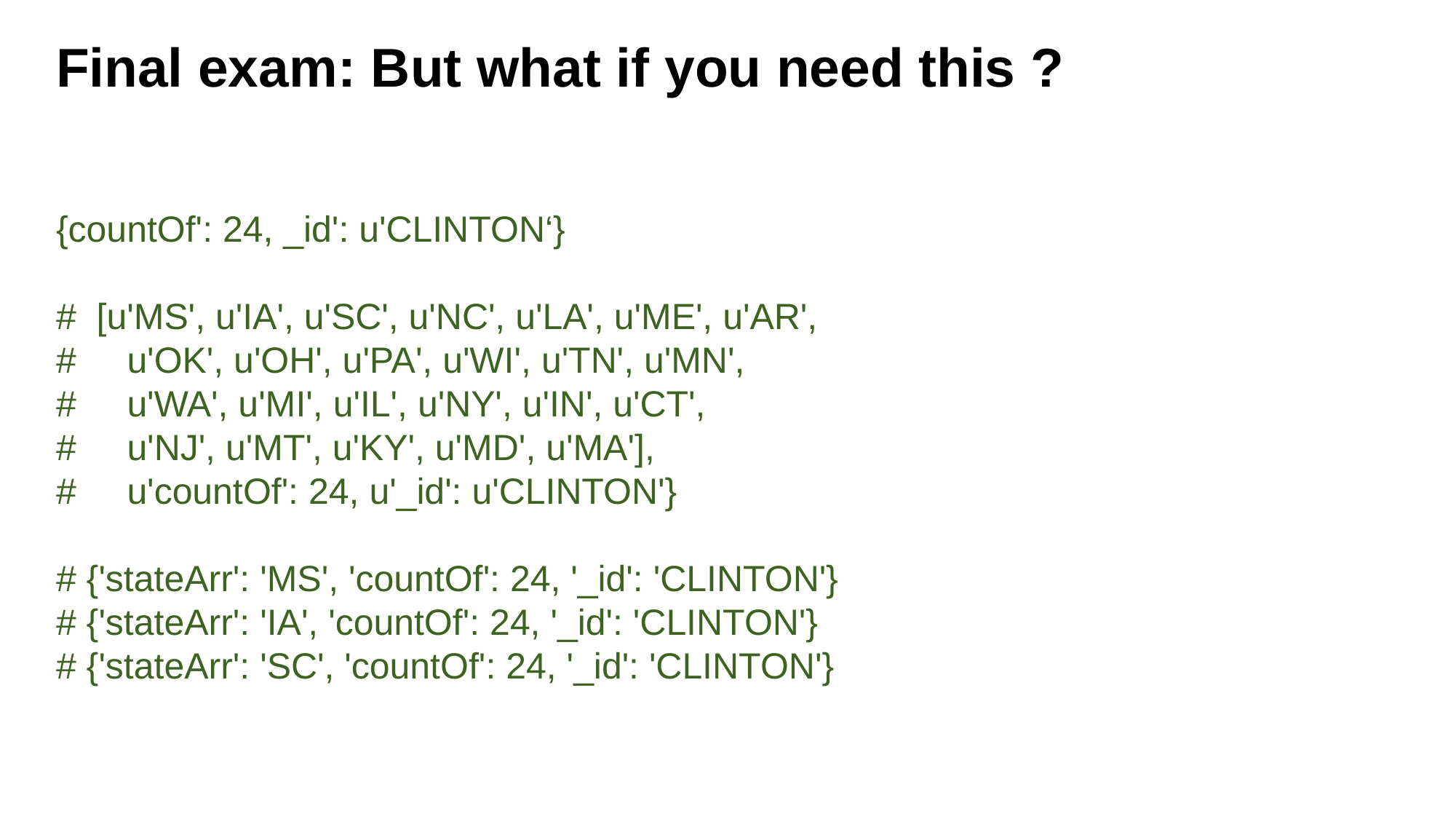

Final exam: But what if you need this ?
{countOf': 24, _id': u'CLINTON‘}

#  [u'MS', u'IA', u'SC', u'NC', u'LA', u'ME', u'AR',
#     u'OK', u'OH', u'PA', u'WI', u'TN', u'MN',
#     u'WA', u'MI', u'IL', u'NY', u'IN', u'CT',
#     u'NJ', u'MT', u'KY', u'MD', u'MA'],
#     u'countOf': 24, u'_id': u'CLINTON'}

# {'stateArr': 'MS', 'countOf': 24, '_id': 'CLINTON'}
# {'stateArr': 'IA', 'countOf': 24, '_id': 'CLINTON'}
# {'stateArr': 'SC', 'countOf': 24, '_id': 'CLINTON'}